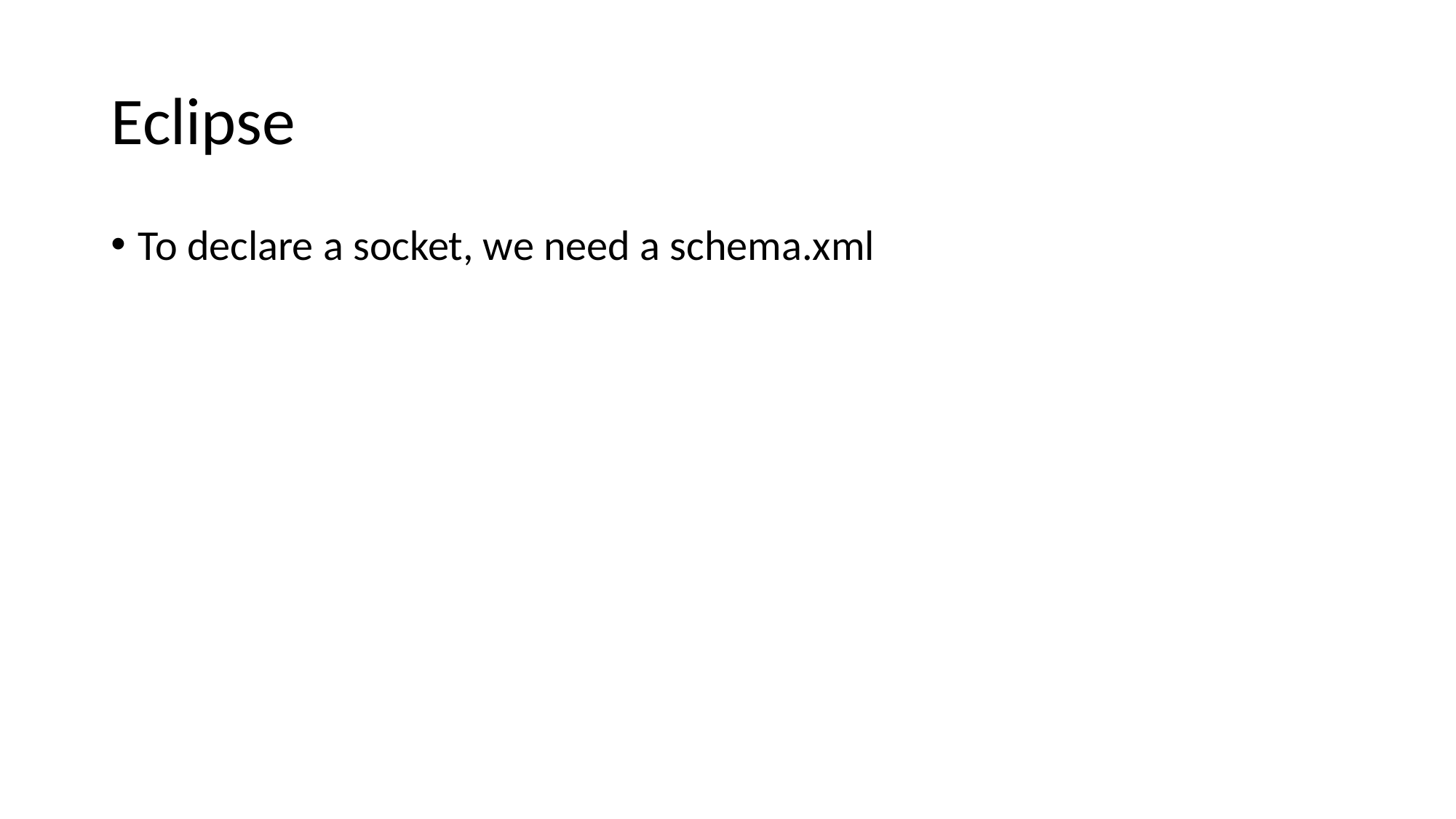

# Eclipse
To declare a socket, we need a schema.xml